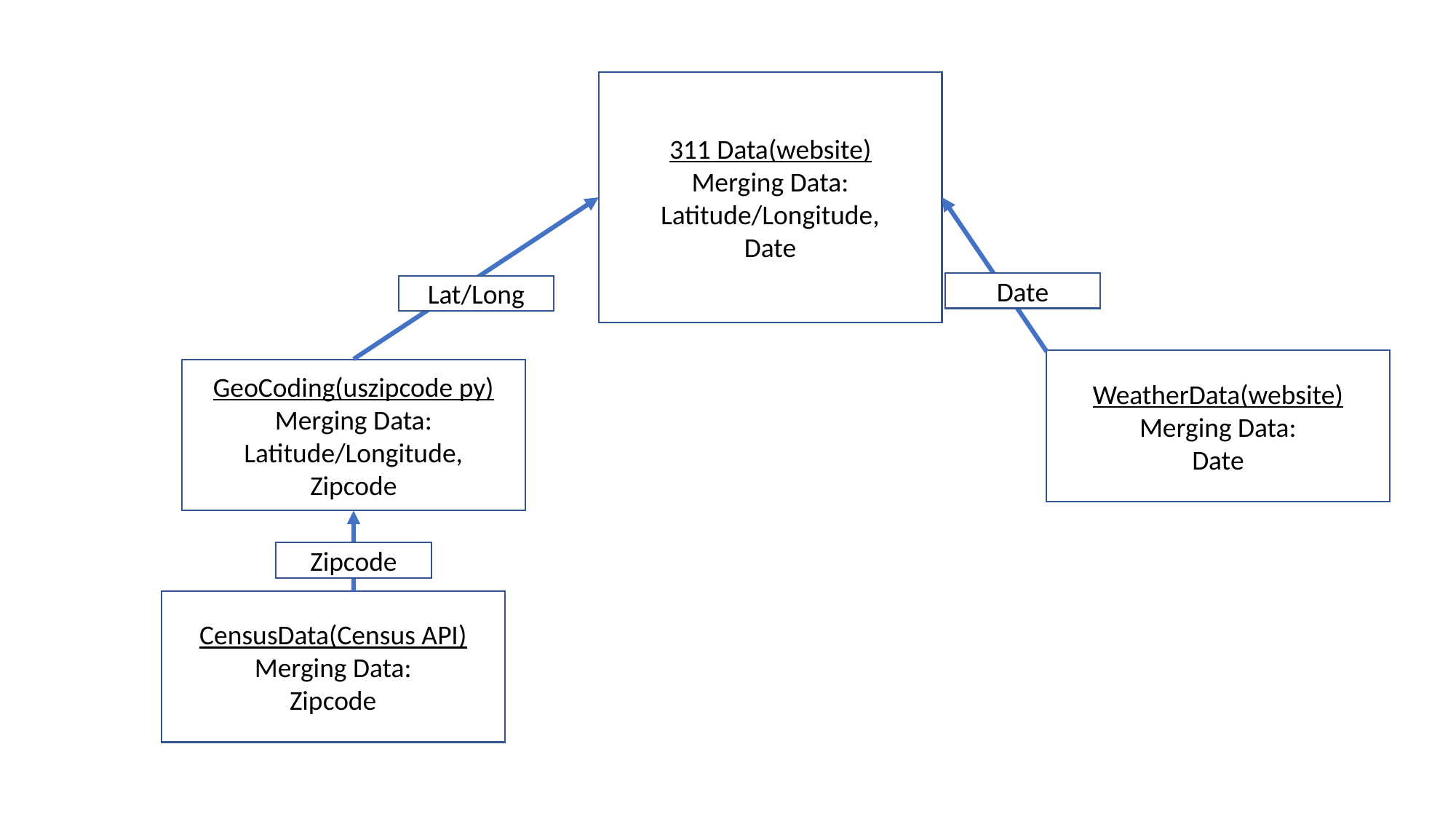

311 Data(website)
Merging Data:
Latitude/Longitude,
Date
Date
Lat/Long
WeatherData(website)
Merging Data:
Date
GeoCoding(uszipcode py)
Merging Data:
Latitude/Longitude,
Zipcode
Zipcode
CensusData(Census API)
Merging Data:
Zipcode